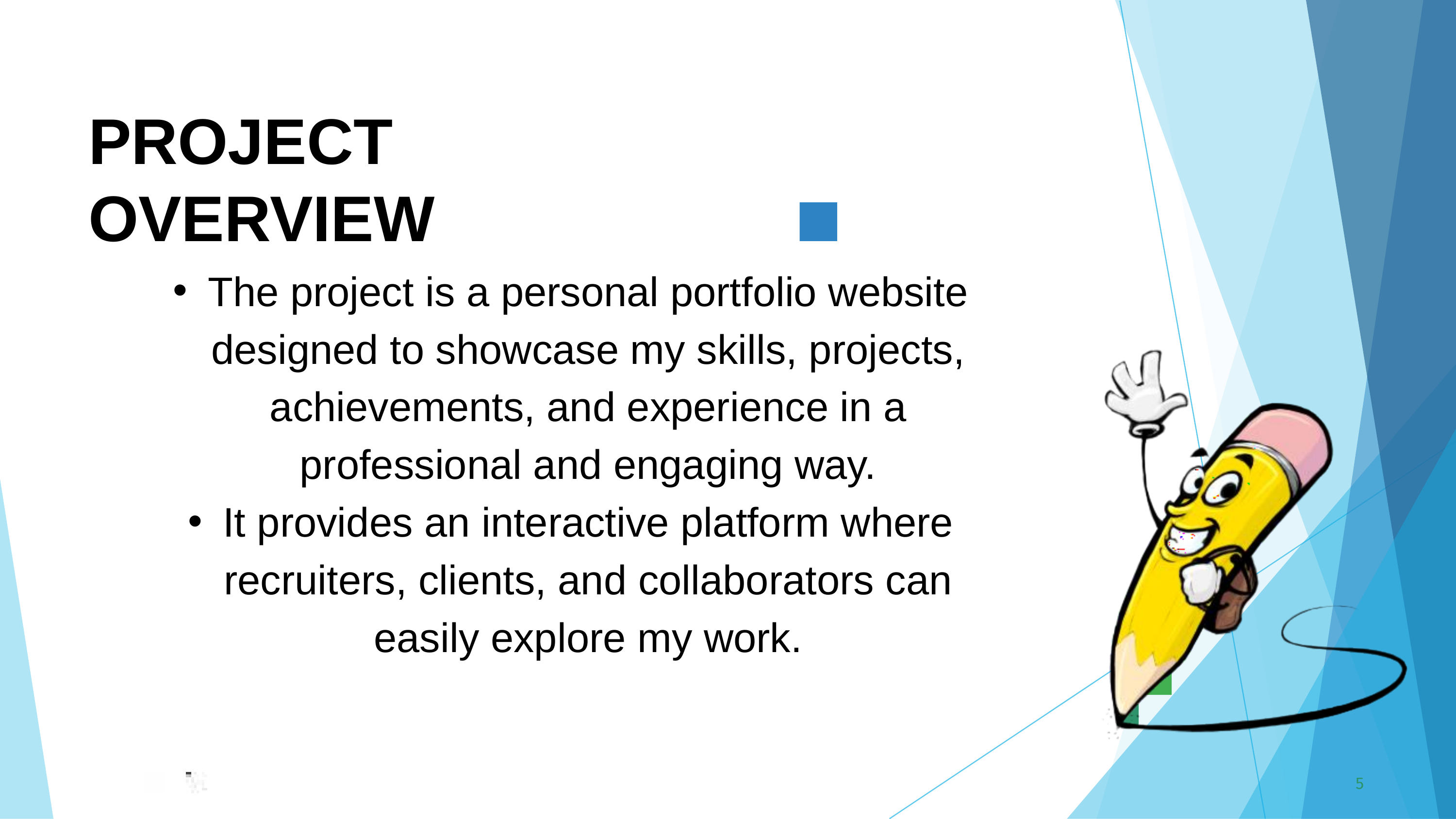

PROJECT	OVERVIEW

The project is a personal portfolio website designed to showcase my skills, projects, achievements, and experience in a professional and engaging way.
It provides an interactive platform where recruiters, clients, and collaborators can easily explore my work.

5
The project is a personal portfolio website designed to showcase my skills, projects, achievements, and experience in a professional and engaging way.
It provides an interactive platform where recruiters, clients, and collaborators can easily explore my work.